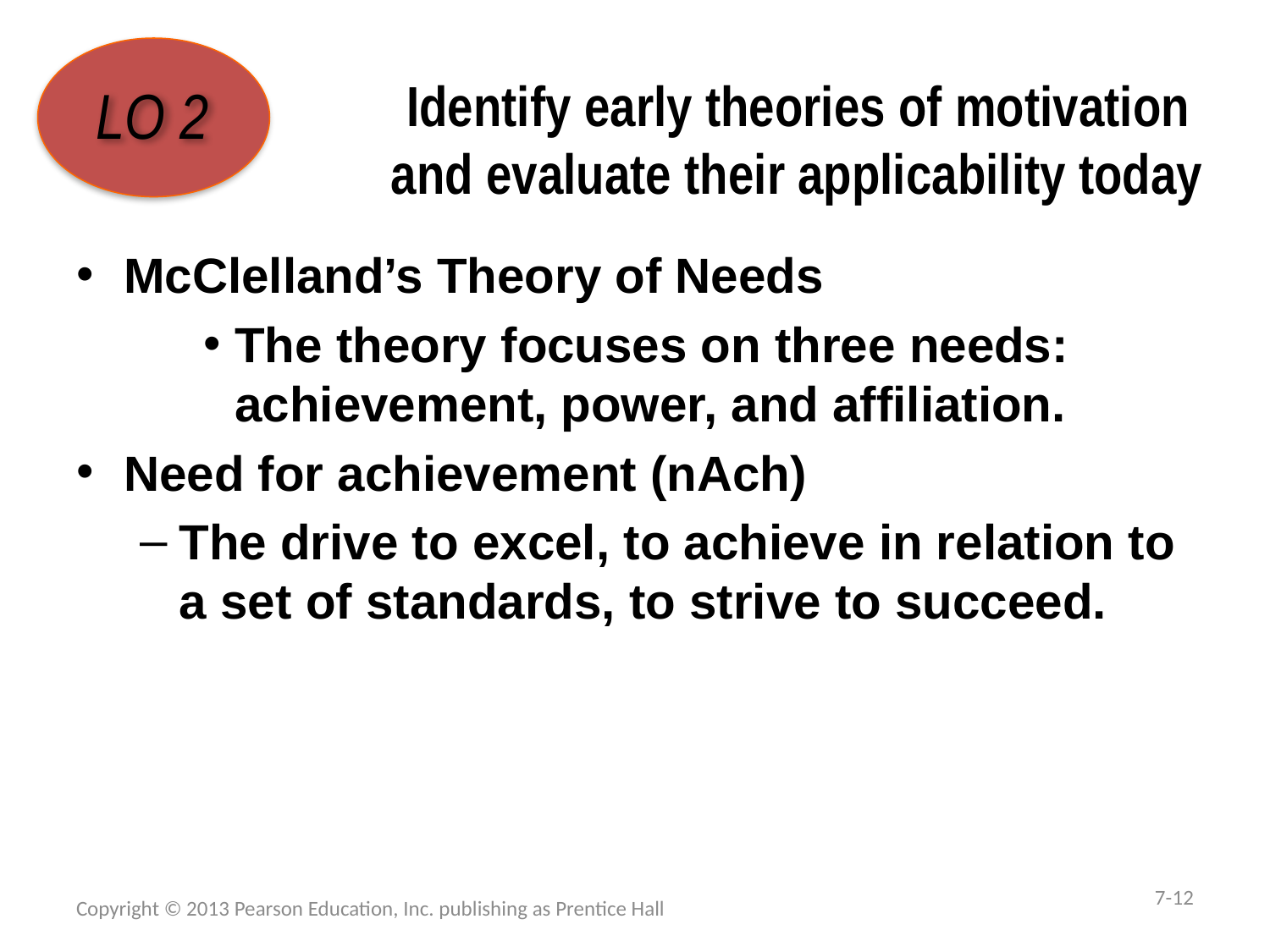

# Identify early theories of motivation and evaluate their applicability today
LO 2
McClelland’s Theory of Needs
The theory focuses on three needs: achievement, power, and affiliation.
Need for achievement (nAch)
The drive to excel, to achieve in relation to a set of standards, to strive to succeed.
7-12
Copyright © 2013 Pearson Education, Inc. publishing as Prentice Hall